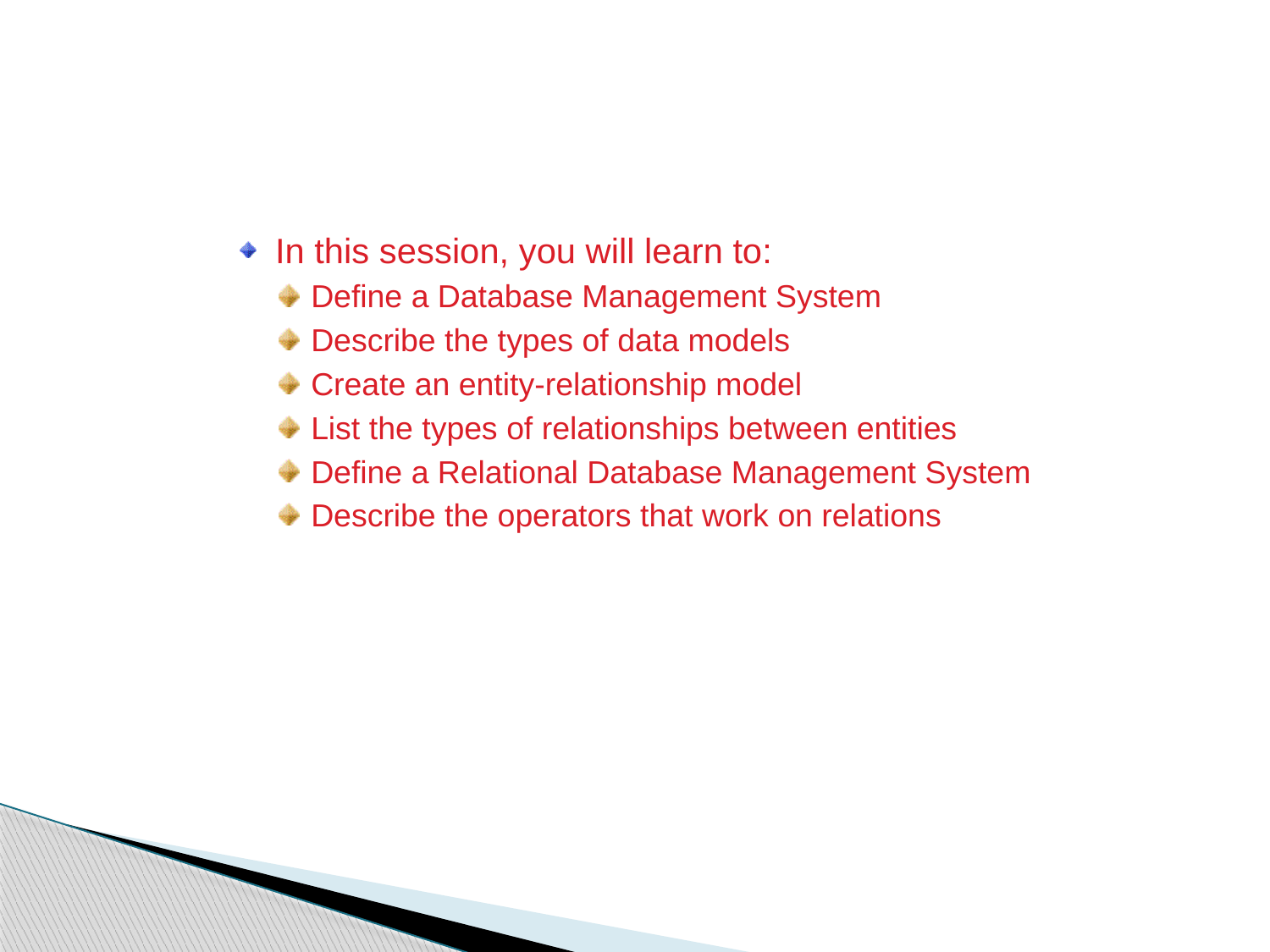

Objectives
In this session, you will learn to:
Define a Database Management System
Describe the types of data models
Create an entity-relationship model
List the types of relationships between entities
Define a Relational Database Management System
Describe the operators that work on relations